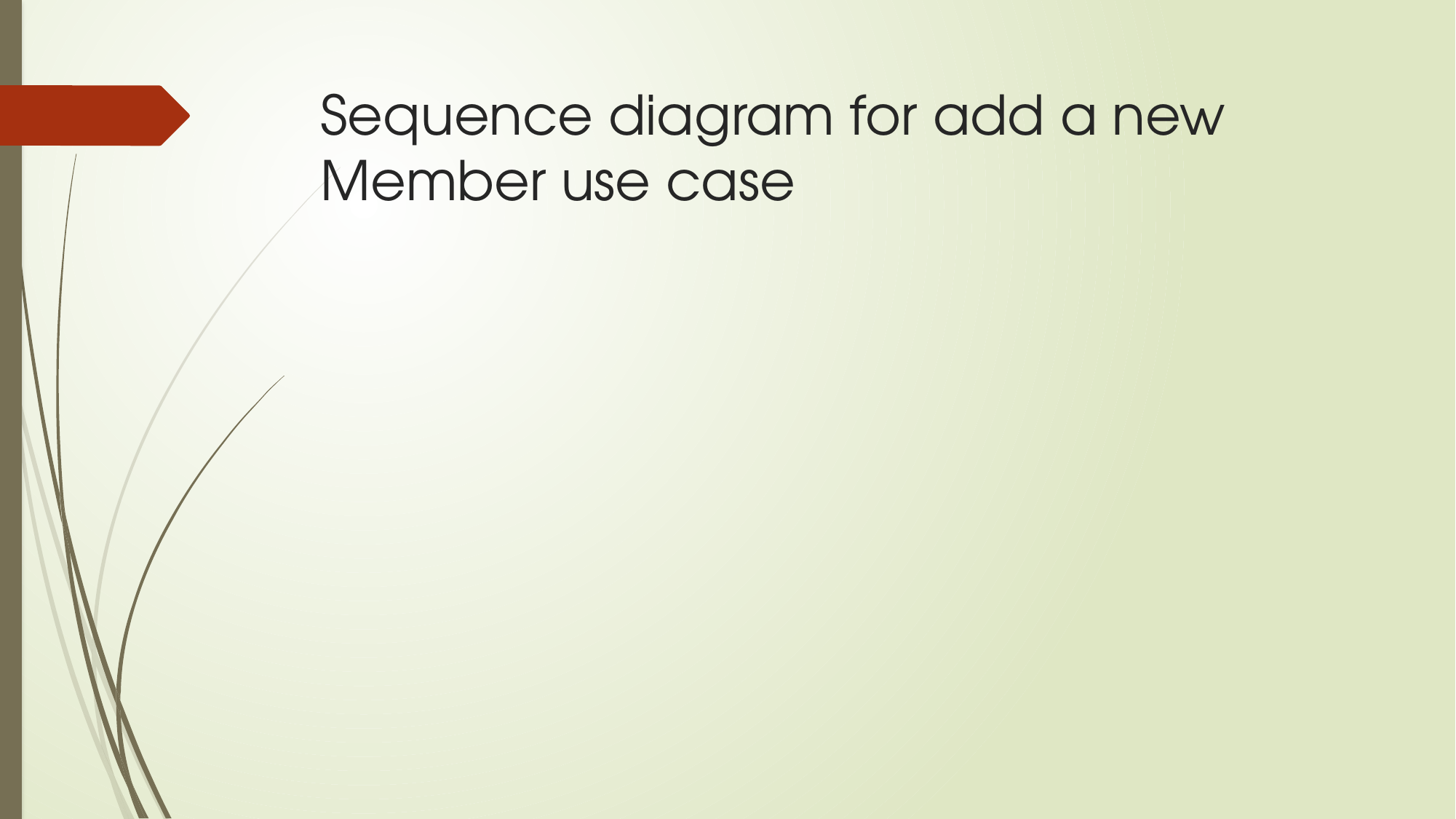

# Sequence diagram for add a new Member use case